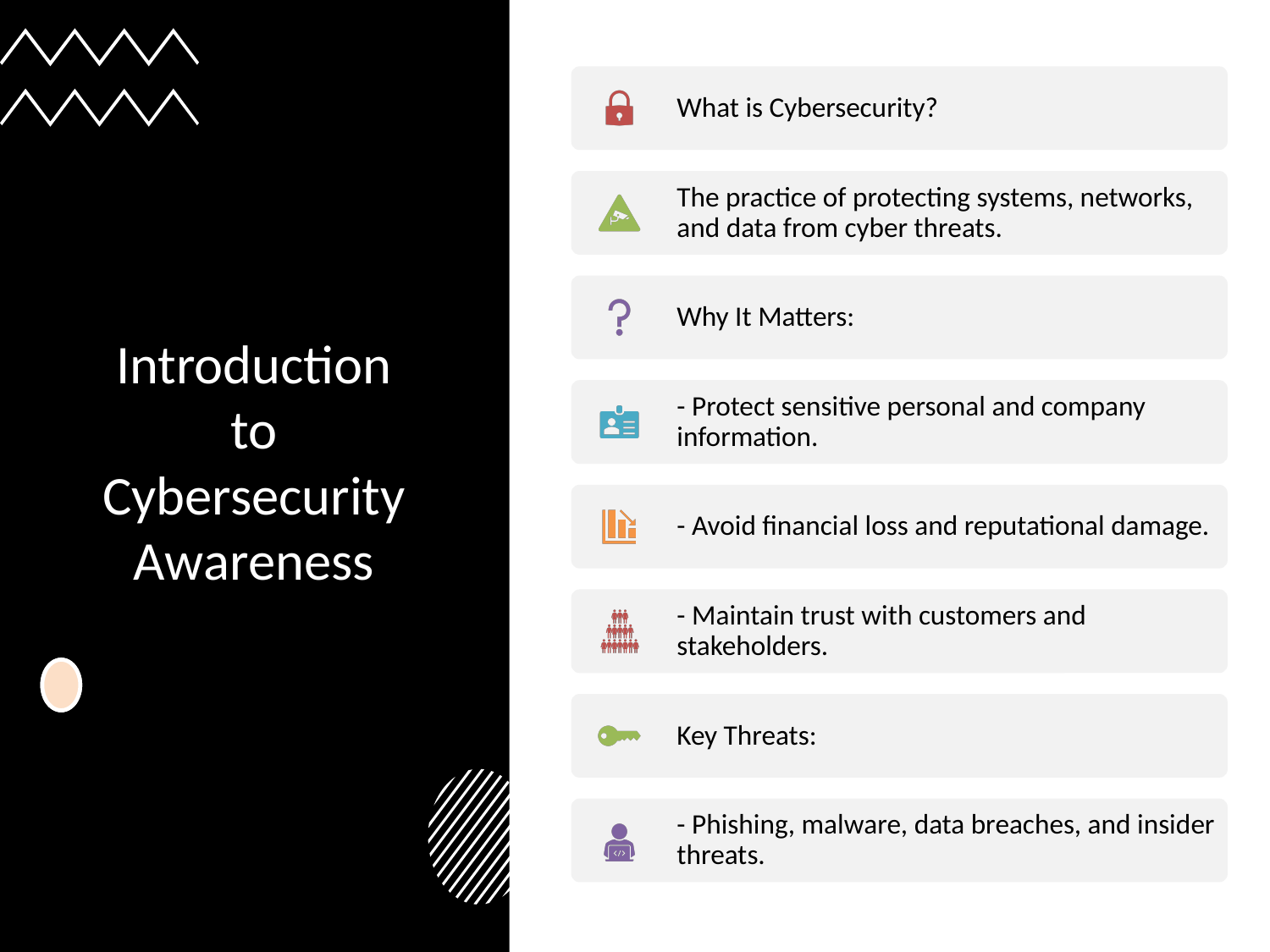

What is Cybersecurity?
The practice of protecting systems, networks, and data from cyber threats.
Why It Matters:
- Protect sensitive personal and company information.
- Avoid financial loss and reputational damage.
- Maintain trust with customers and stakeholders.
Key Threats:
- Phishing, malware, data breaches, and insider threats.
# Introduction to Cybersecurity Awareness